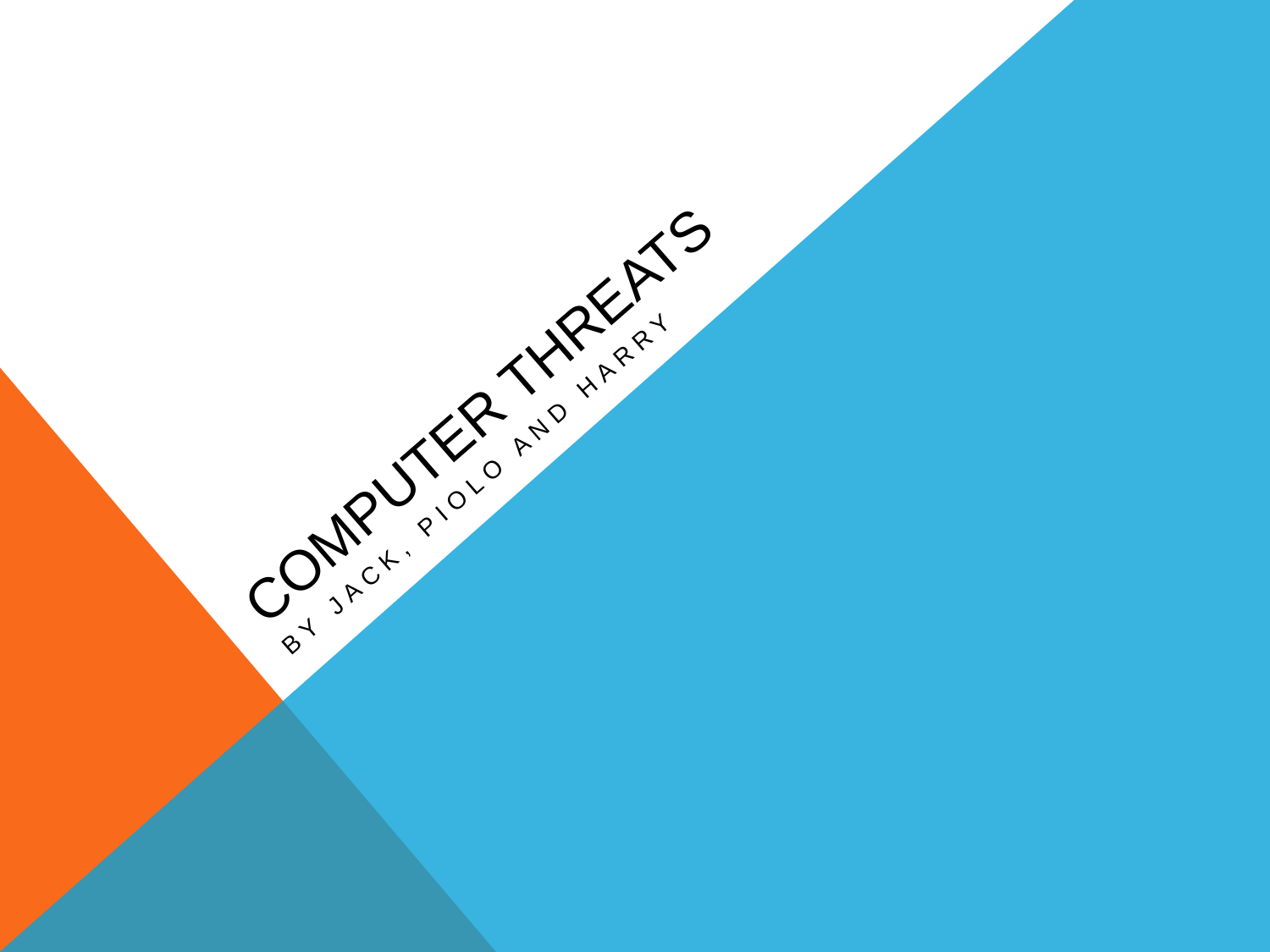

# Computer Threats
By Jack, Piolo and Harry